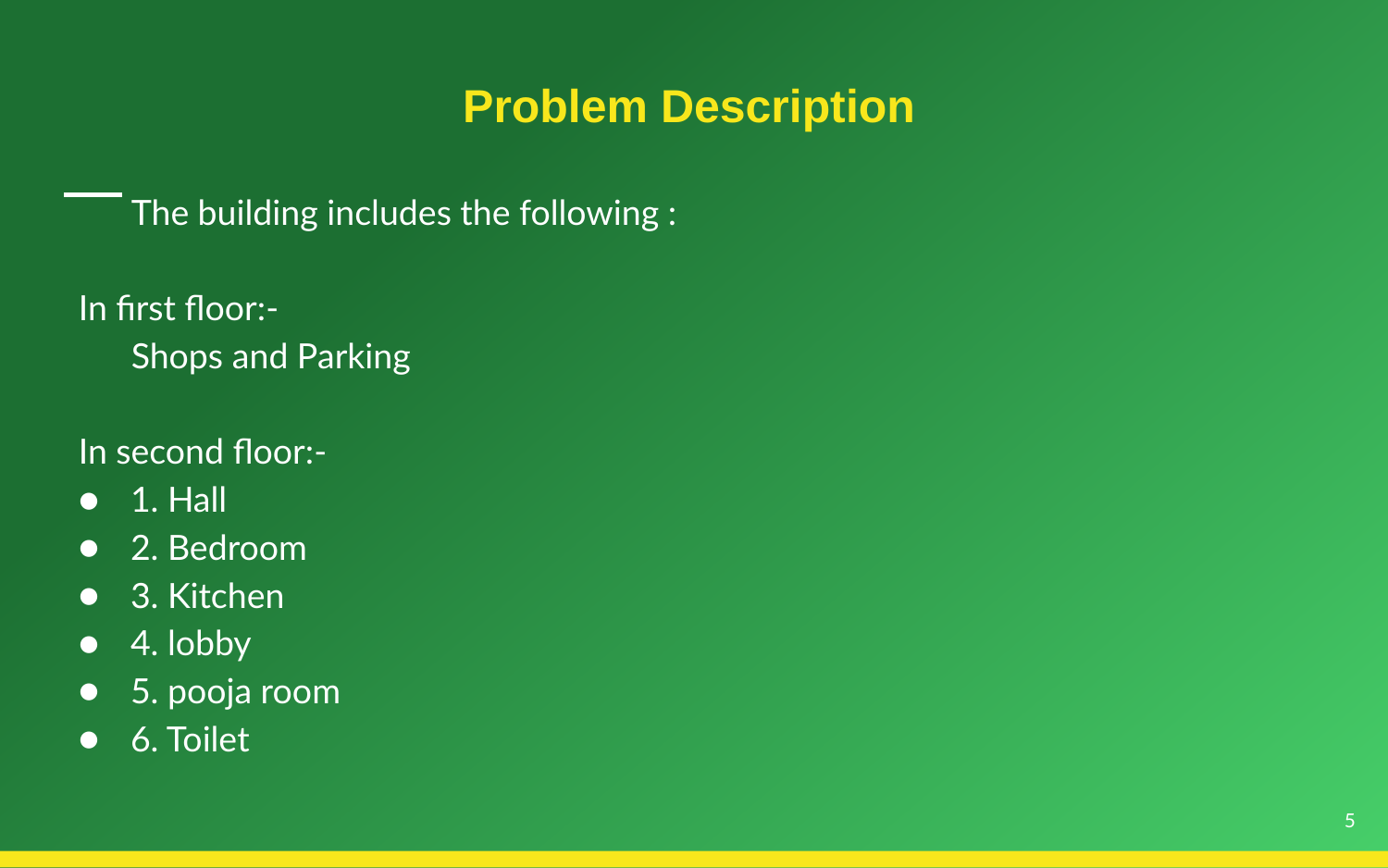

# Problem Description
      The building includes the following :

In first floor:-
      Shops and Parking

In second floor:-
1. Hall
2. Bedroom
3. Kitchen
4. lobby
5. pooja room
6. Toilet

5